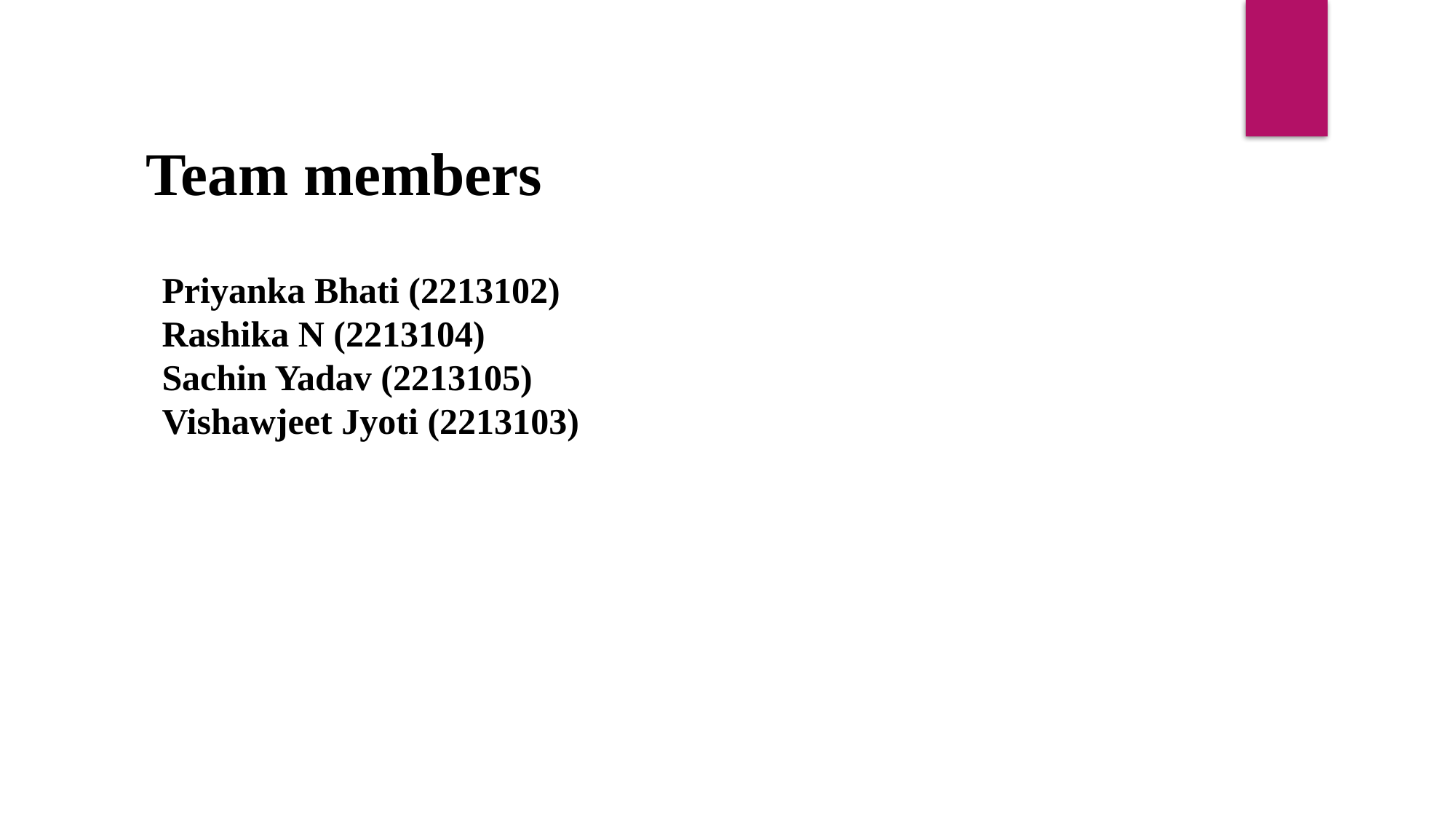

Team members
Priyanka Bhati (2213102)
Rashika N (2213104)
Sachin Yadav (2213105)
Vishawjeet Jyoti (2213103)